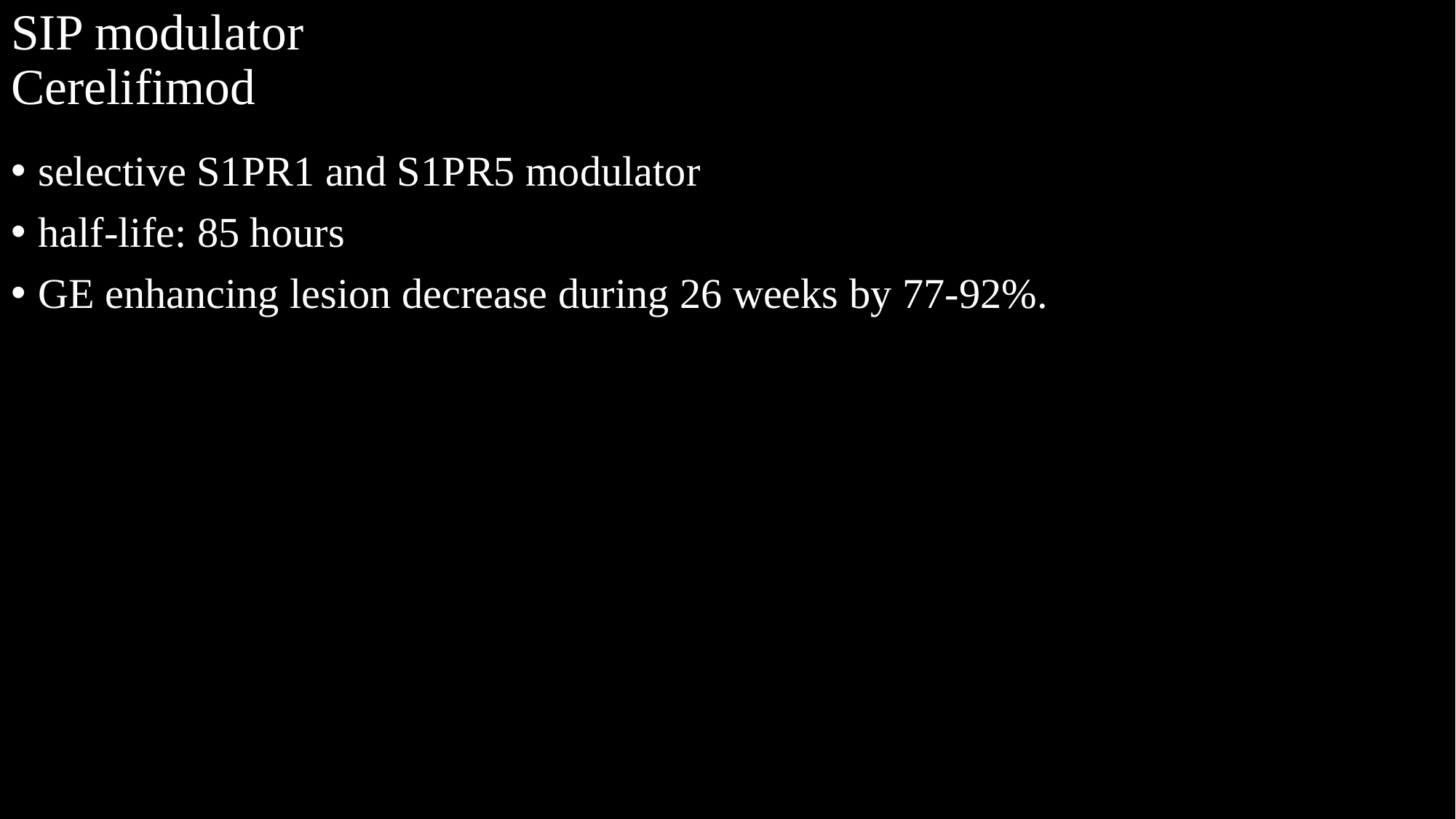

# SIP modulator Cerelifimod
selective S1PR1 and S1PR5 modulator
half-life: 85 hours
GE enhancing lesion decrease during 26 weeks by 77-92%.